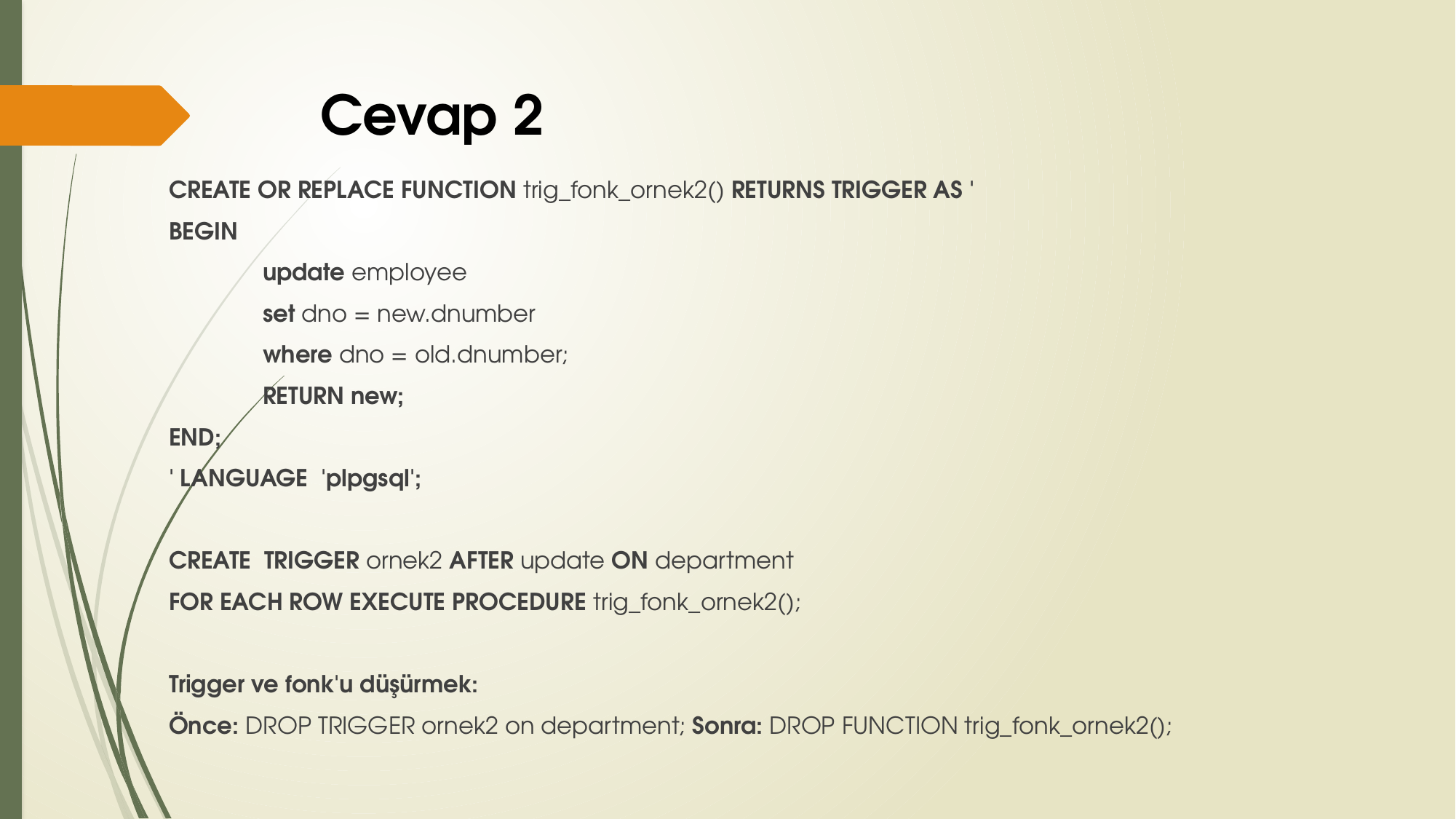

# Cevap 2
CREATE OR REPLACE FUNCTION trig_fonk_ornek2() RETURNS TRIGGER AS '
BEGIN
	update employee
	set dno = new.dnumber
	where dno = old.dnumber;
	RETURN new;
END;
' LANGUAGE  'plpgsql';

CREATE  TRIGGER ornek2 AFTER update ON department
FOR EACH ROW EXECUTE PROCEDURE trig_fonk_ornek2();

Trigger ve fonk'u düşürmek:
Önce: DROP TRIGGER ornek2 on department; Sonra: DROP FUNCTION trig_fonk_ornek2();